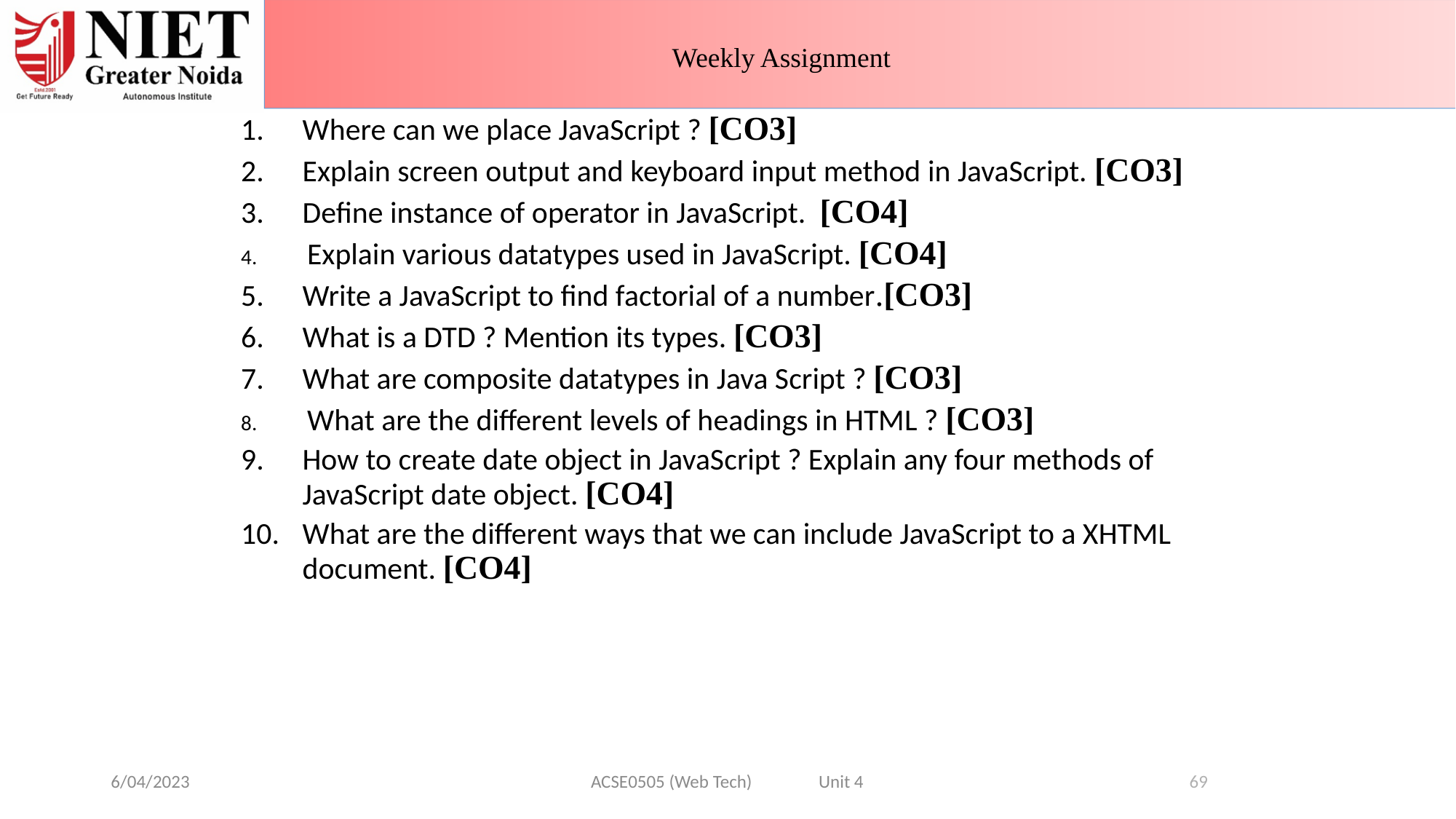

Weekly Assignment
Where can we place JavaScript ? [CO3]
Explain screen output and keyboard input method in JavaScript. [CO3]
Define instance of operator in JavaScript.  [CO4]
 Explain various datatypes used in JavaScript. [CO4]
Write a JavaScript to find factorial of a number.[CO3]
What is a DTD ? Mention its types. [CO3]
What are composite datatypes in Java Script ? [CO3]
 What are the different levels of headings in HTML ? [CO3]
How to create date object in JavaScript ? Explain any four methods of JavaScript date object. [CO4]
What are the different ways that we can include JavaScript to a XHTML document. [CO4]
6/04/2023
ACSE0505 (Web Tech)                Unit 4
69